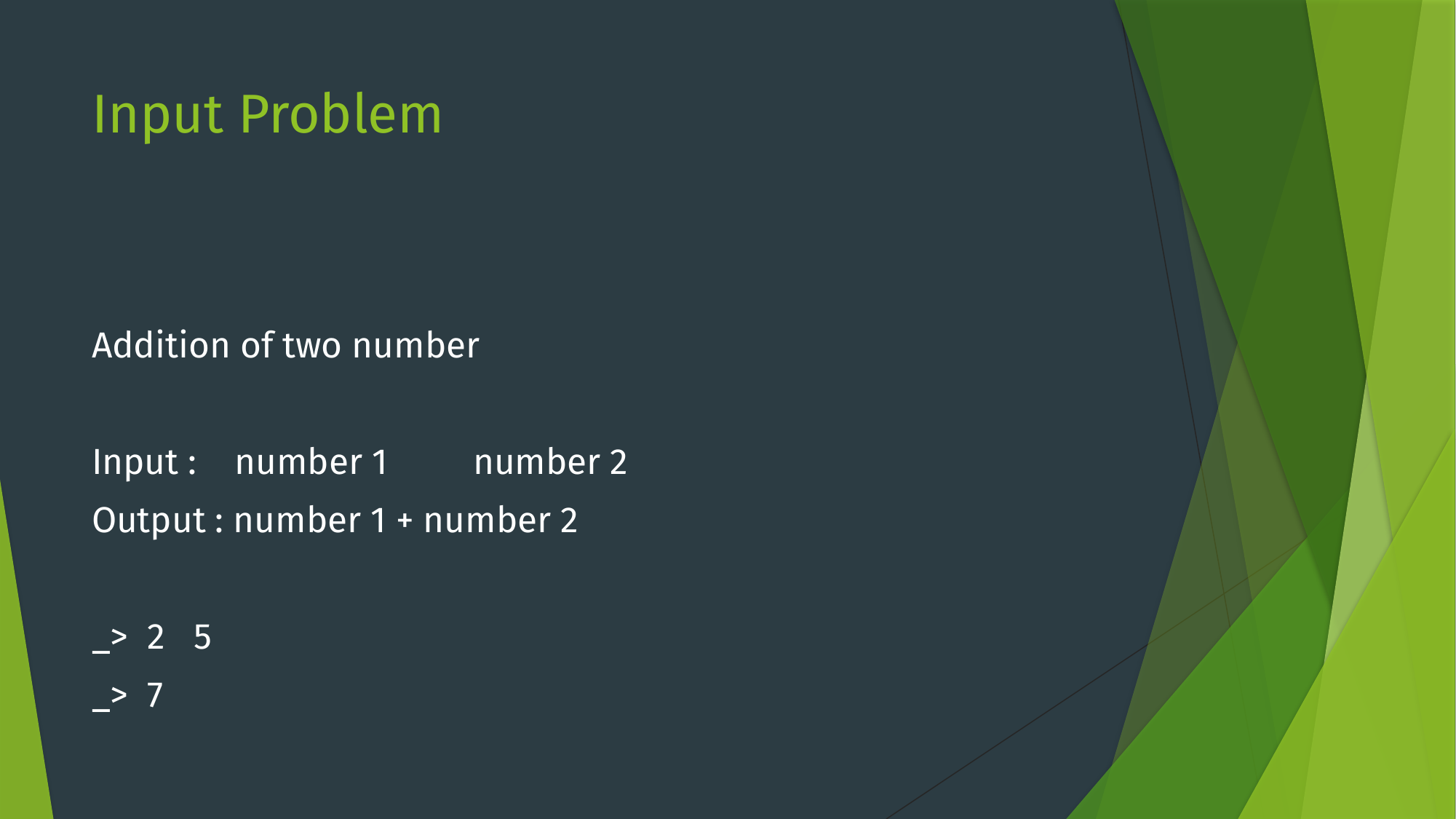

# Input Problem

Addition of two number

Input :    number 1         number 2
Output : number 1 + number 2

_>  2   5
_>  7